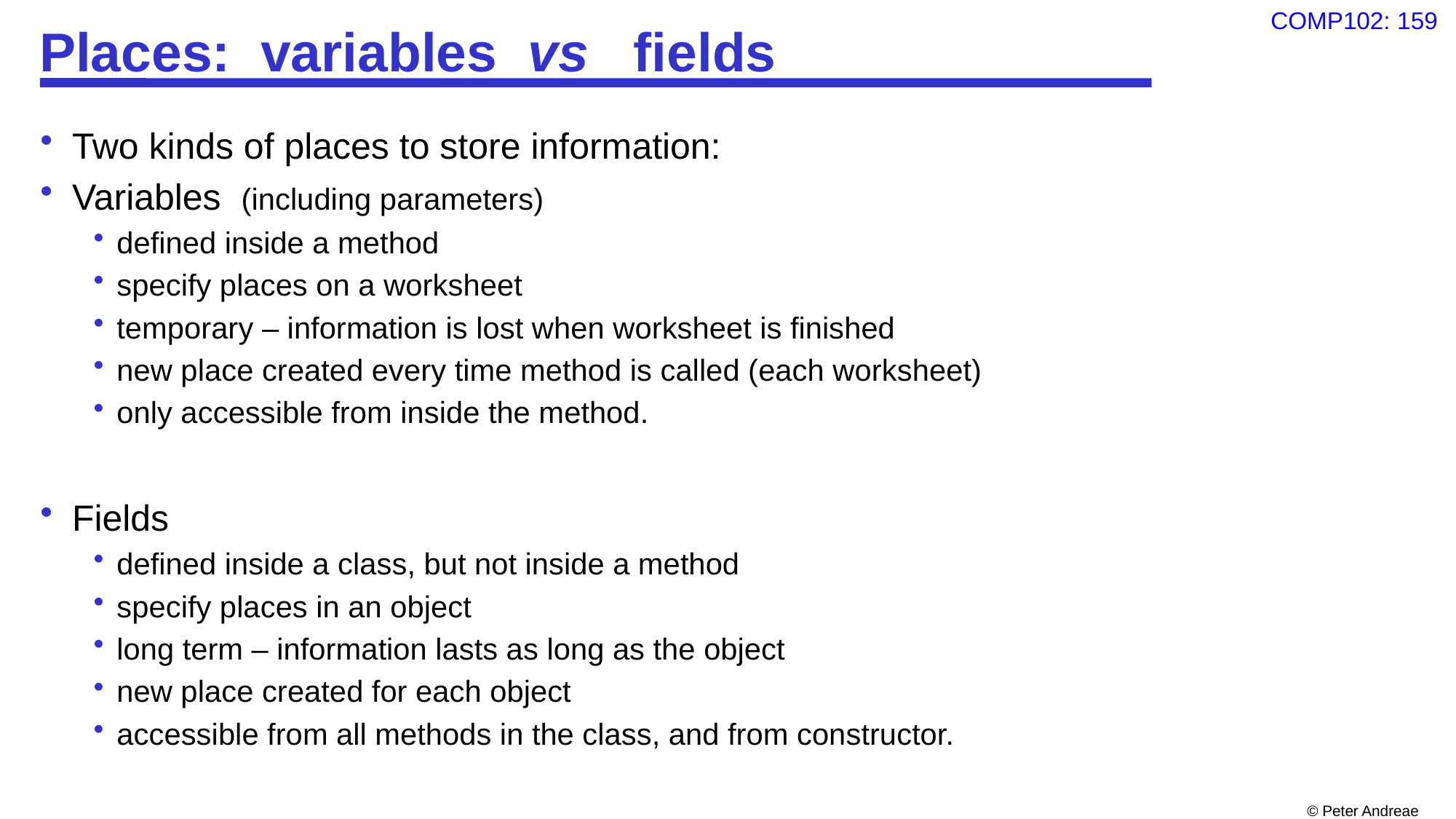

# Places:  variables  vs   fields
Two kinds of places to store information:
Variables  (including parameters)
defined inside a method
specify places on a worksheet
temporary – information is lost when worksheet is finished
new place created every time method is called (each worksheet)
only accessible from inside the method.

Fields
defined inside a class, but not inside a method
specify places in an object
long term – information lasts as long as the object
new place created for each object
accessible from all methods in the class, and from constructor.